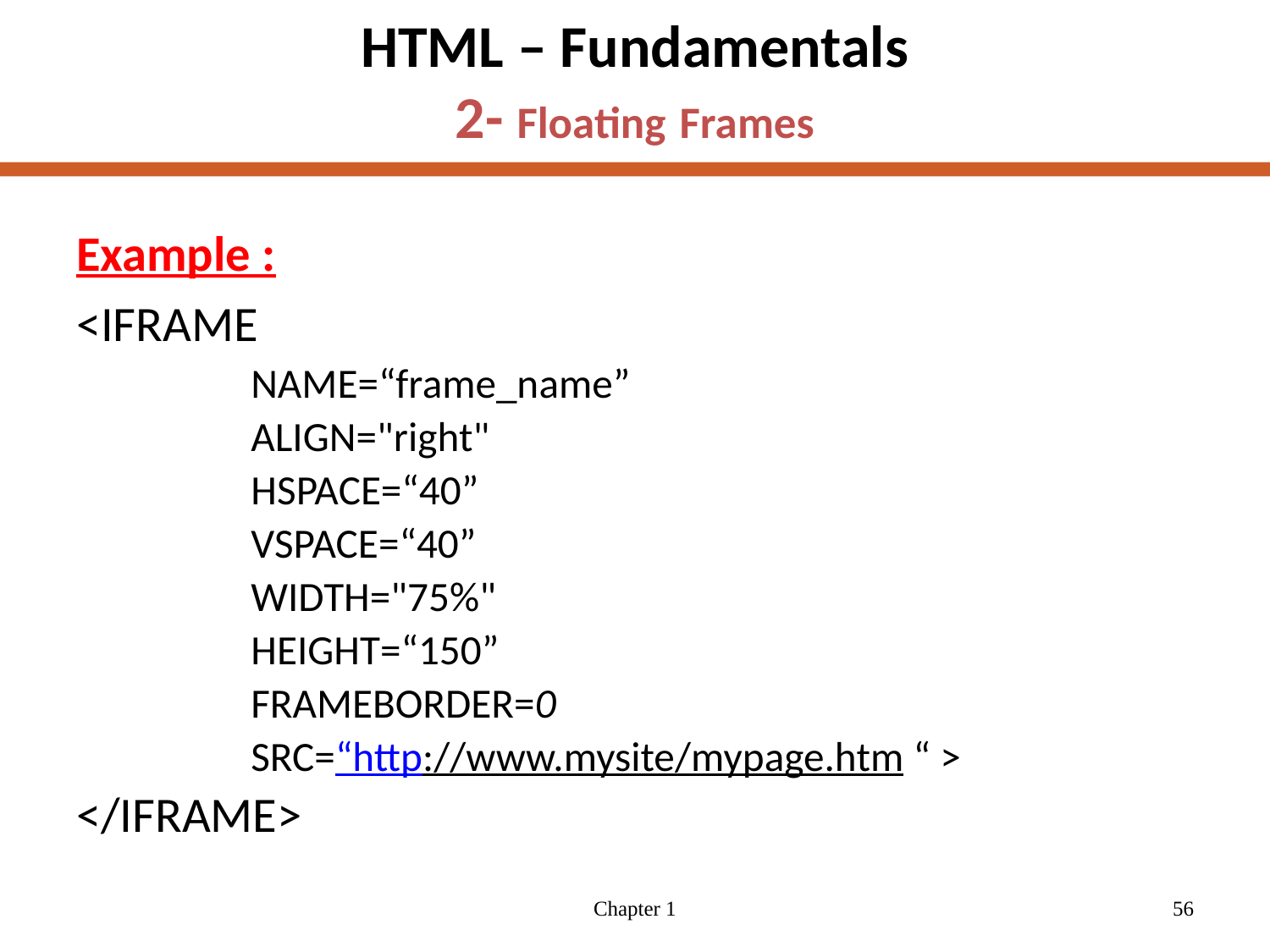

# HTML – Fundamentals 2- Floating Frames
Example :
<IFRAME
		NAME=“frame_name”
		ALIGN="right"
		HSPACE=“40”
		VSPACE=“40”
		WIDTH="75%"
		HEIGHT=“150”
		FRAMEBORDER=0
		SRC=“http://www.mysite/mypage.htm “ >
</IFRAME>
Chapter 1
56